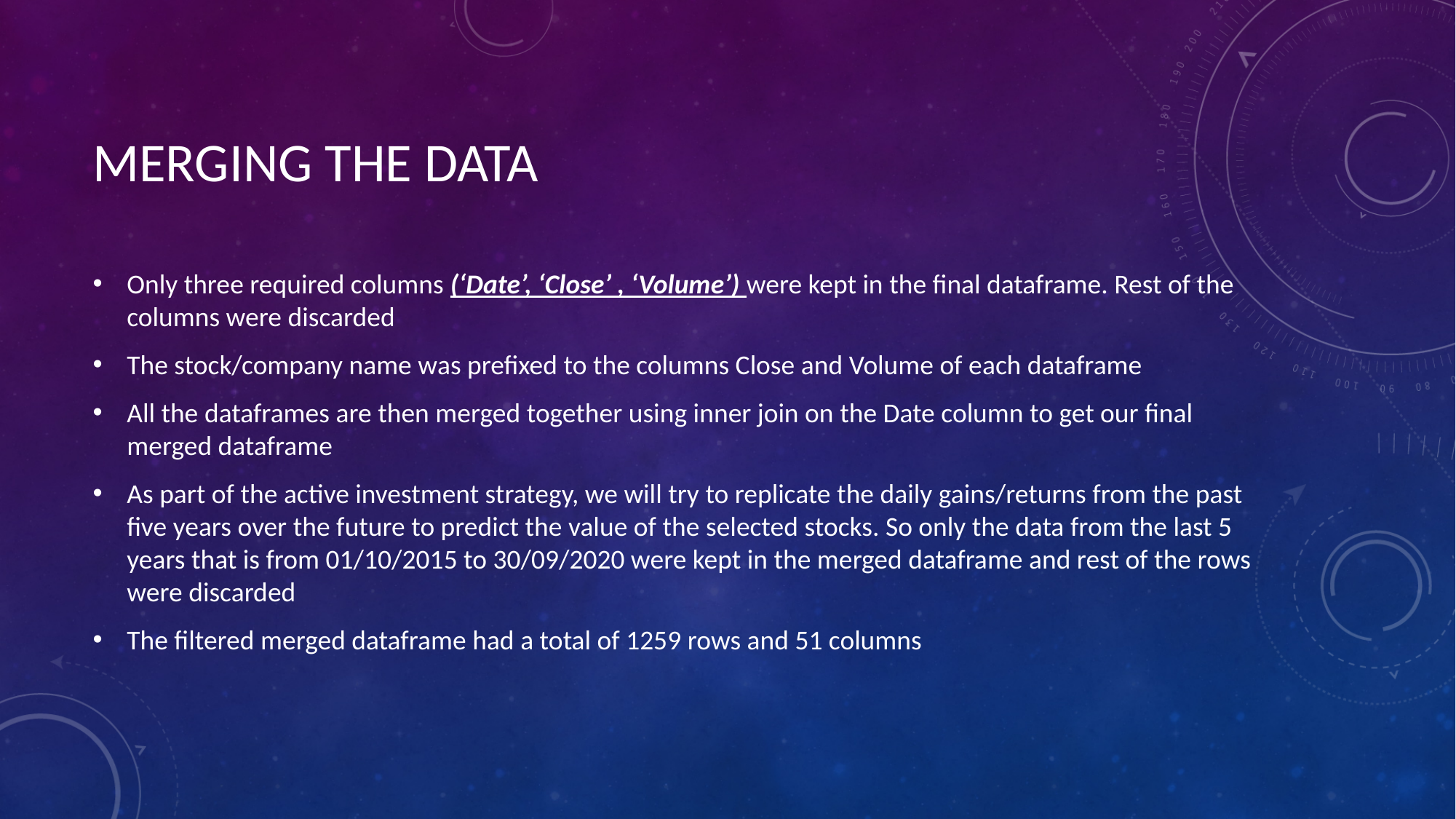

# Merging the data
Only three required columns (‘Date’, ‘Close’ , ‘Volume’) were kept in the final dataframe. Rest of the columns were discarded
The stock/company name was prefixed to the columns Close and Volume of each dataframe
All the dataframes are then merged together using inner join on the Date column to get our final merged dataframe
As part of the active investment strategy, we will try to replicate the daily gains/returns from the past five years over the future to predict the value of the selected stocks. So only the data from the last 5 years that is from 01/10/2015 to 30/09/2020 were kept in the merged dataframe and rest of the rows were discarded
The filtered merged dataframe had a total of 1259 rows and 51 columns